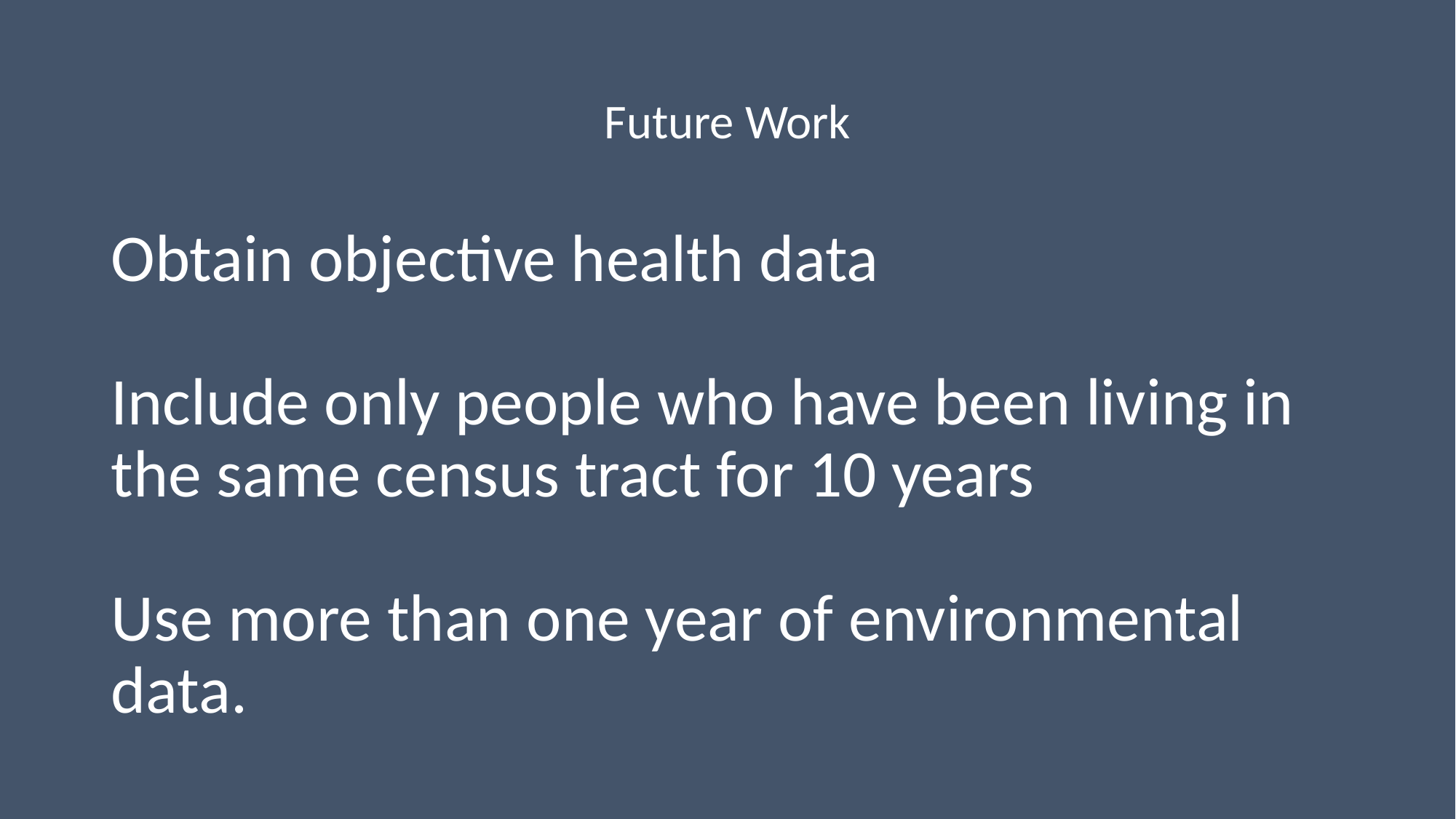

# Future Work
Obtain objective health data

Include only people who have been living in the same census tract for 10 years

Use more than one year of environmental data.